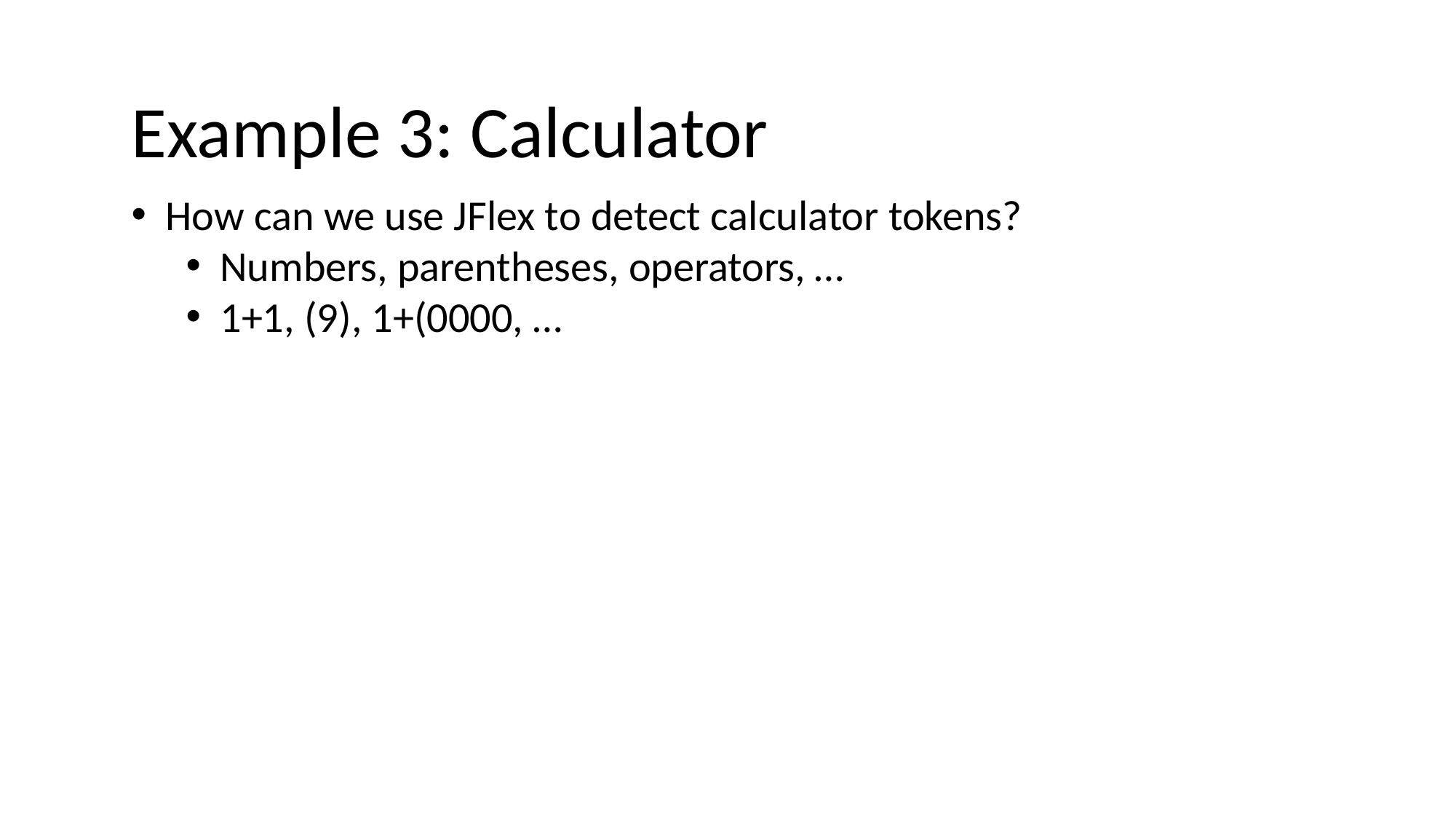

Example 3: Calculator
How can we use JFlex to detect calculator tokens?
Numbers, parentheses, operators, …
1+1, (9), 1+(0000, …